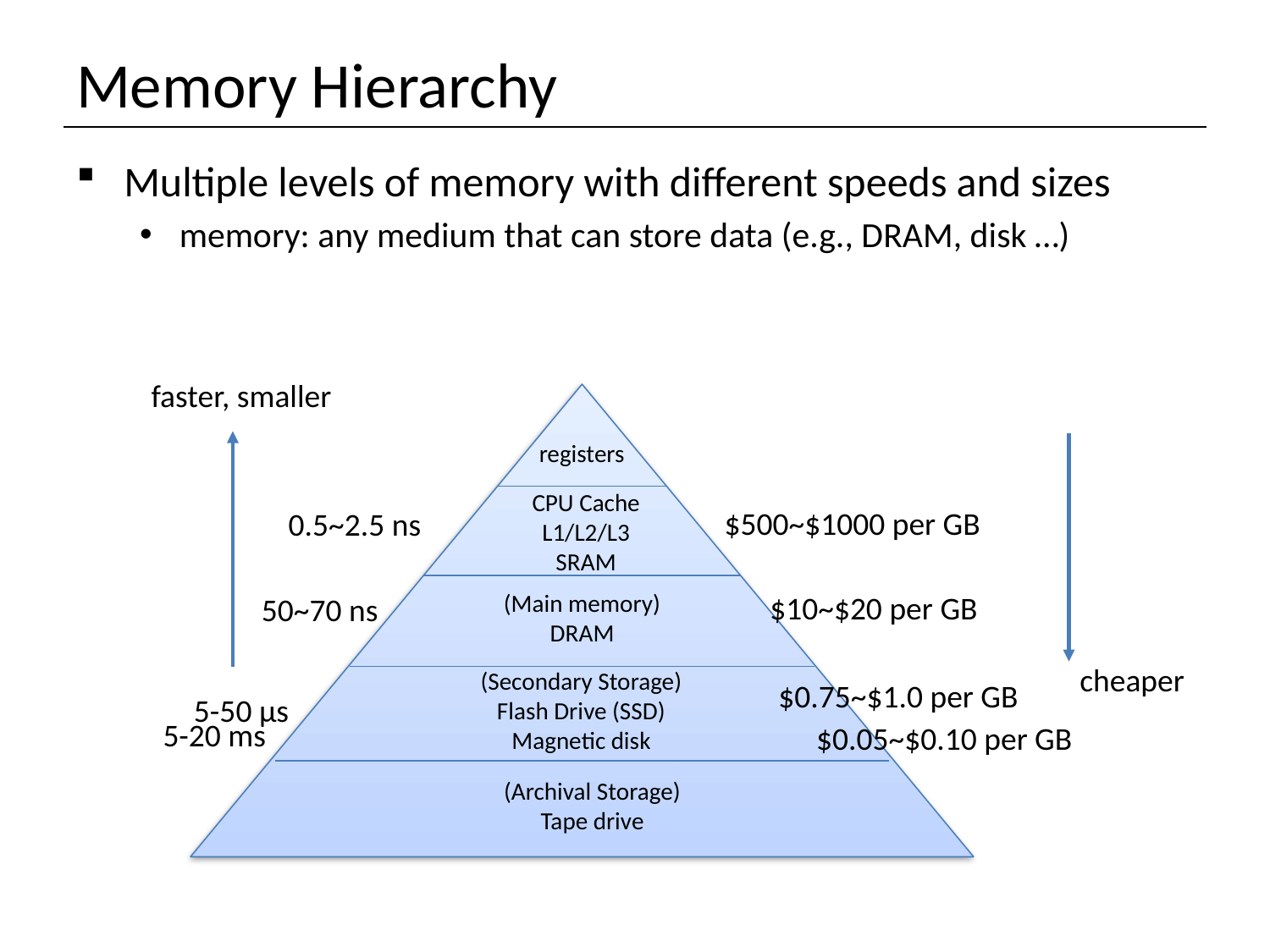

# Memory Hierarchy
Multiple levels of memory with different speeds and sizes
memory: any medium that can store data (e.g., DRAM, disk …)
faster, smaller

registers
CPU Cache
L1/L2/L3
SRAM
(Main memory)
DRAM
(Secondary Storage)
Flash Drive (SSD)
Magnetic disk
(Archival Storage)
Tape drive
$500~$1000 per GB
0.5~2.5 ns
$10~$20 per GB
50~70 ns
cheaper
$0.75~$1.0 per GB
5-50 µs
5-20 ms
$0.05~$0.10 per GB